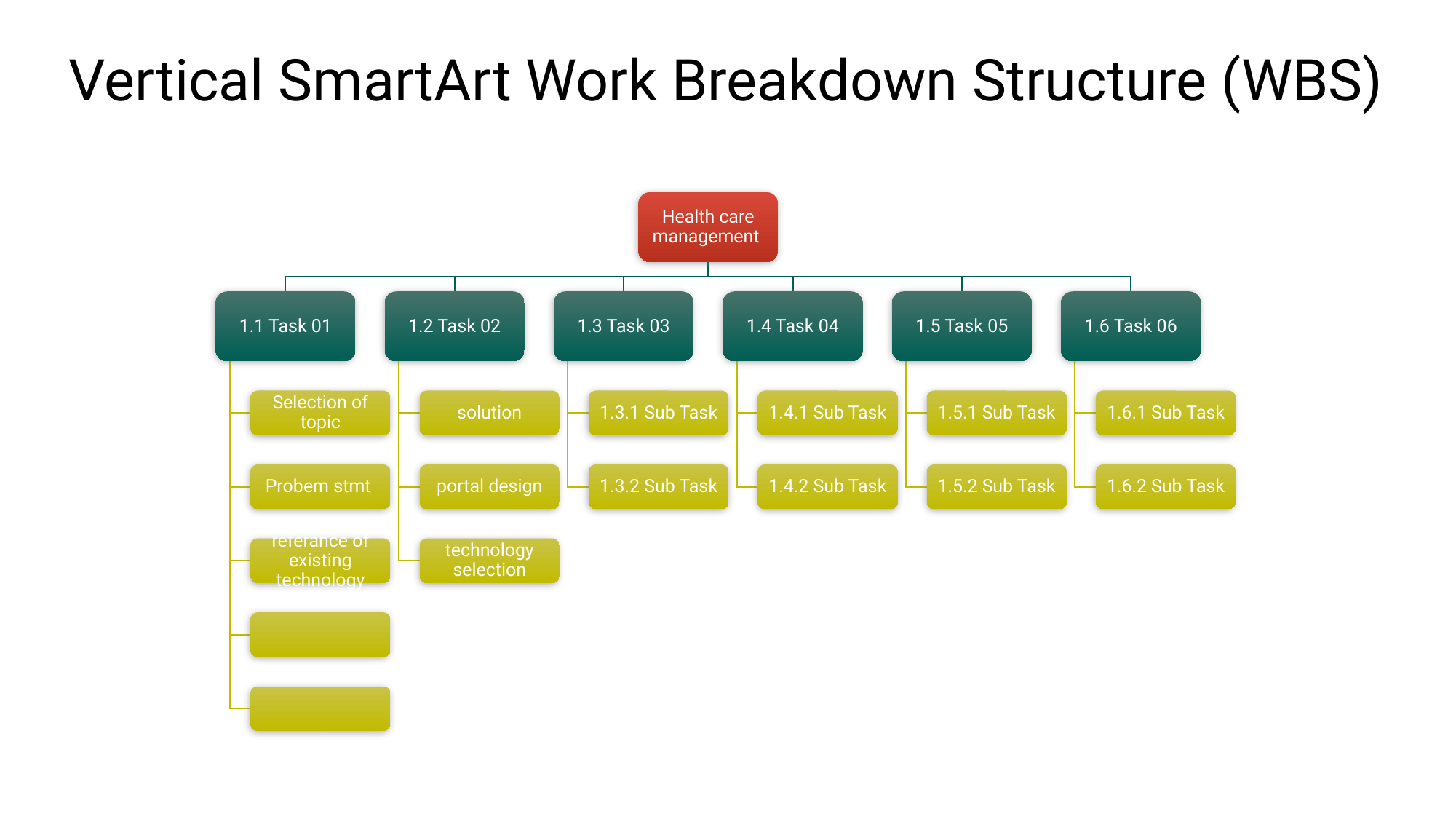

# Vertical SmartArt Work Breakdown Structure (WBS)

Health care management

1.1 Task 01

1.2 Task 02

1.3 Task 03

1.4 Task 04

1.5 Task 05

1.6 Task 06

Selection of topic

solution

1.3.1 Sub Task

1.4.1 Sub Task

1.5.1 Sub Task

1.6.1 Sub Task

Probem stmt

portal design

1.3.2 Sub Task

1.4.2 Sub Task

1.5.2 Sub Task

1.6.2 Sub Task

referance of existing technology

technology selection